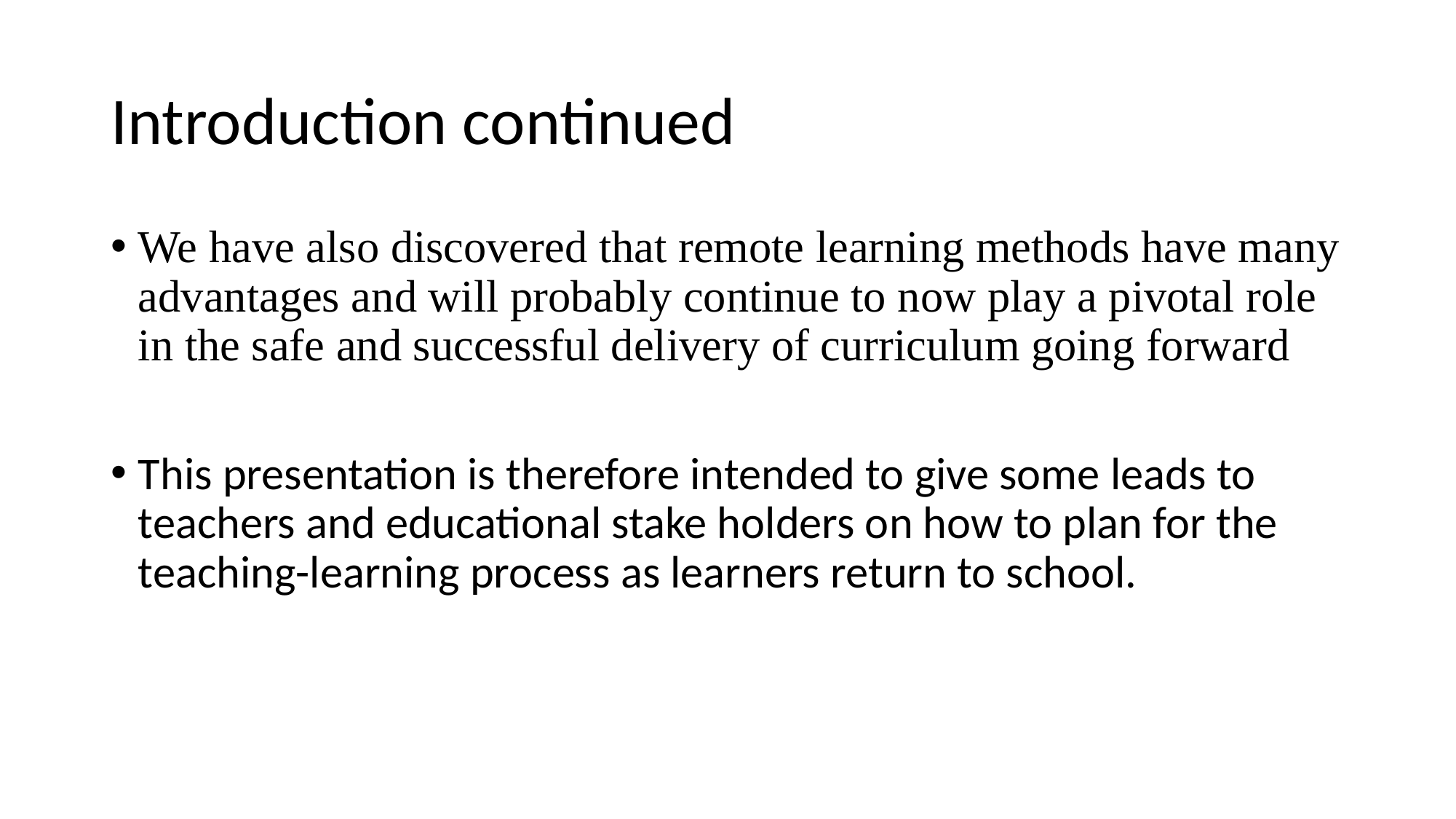

# Introduction continued
We have also discovered that remote learning methods have many advantages and will probably continue to now play a pivotal role in the safe and successful delivery of curriculum going forward

This presentation is therefore intended to give some leads to teachers and educational stake holders on how to plan for the teaching-learning process as learners return to school.